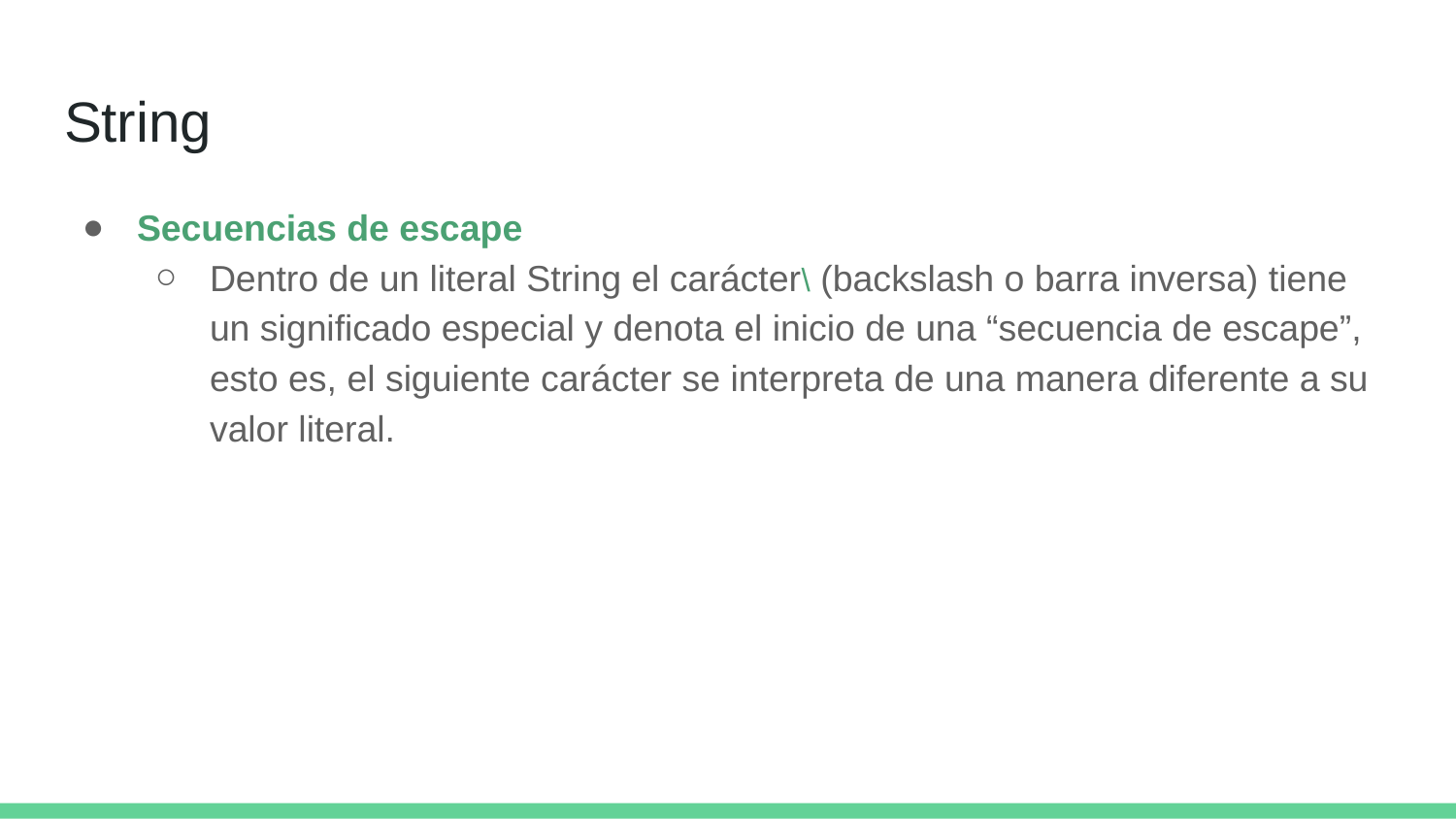

# String
Secuencias de escape
Dentro de un literal String el carácter\ (backslash o barra inversa) tiene un significado especial y denota el inicio de una “secuencia de escape”, esto es, el siguiente carácter se interpreta de una manera diferente a su valor literal.